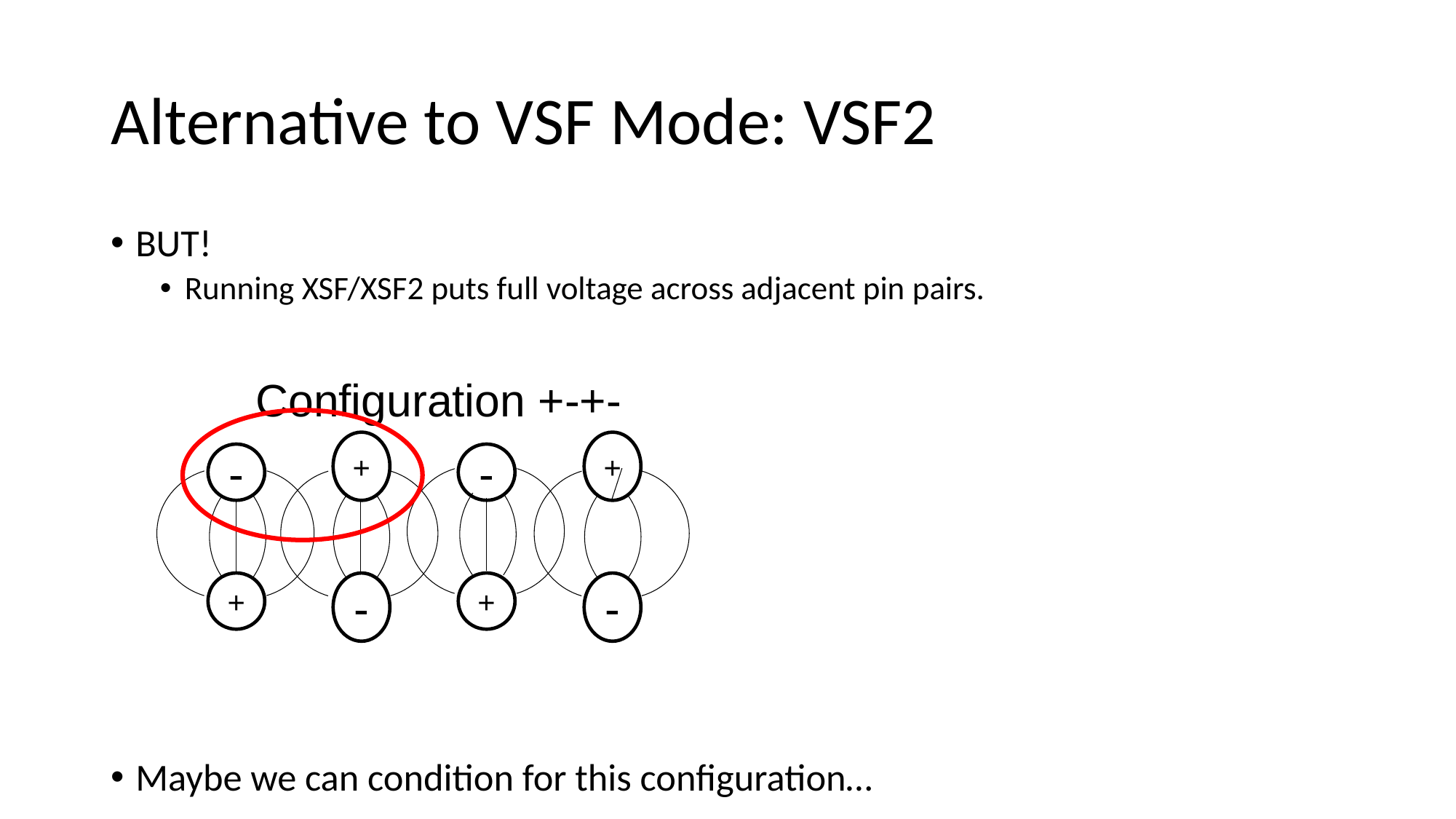

# Alternative to VSF Mode: VSF2
BUT!
Running XSF/XSF2 puts full voltage across adjacent pin pairs.

Maybe we can condition for this configuration…
Configuration +-+-
+
+
-
-

+
-
+
-